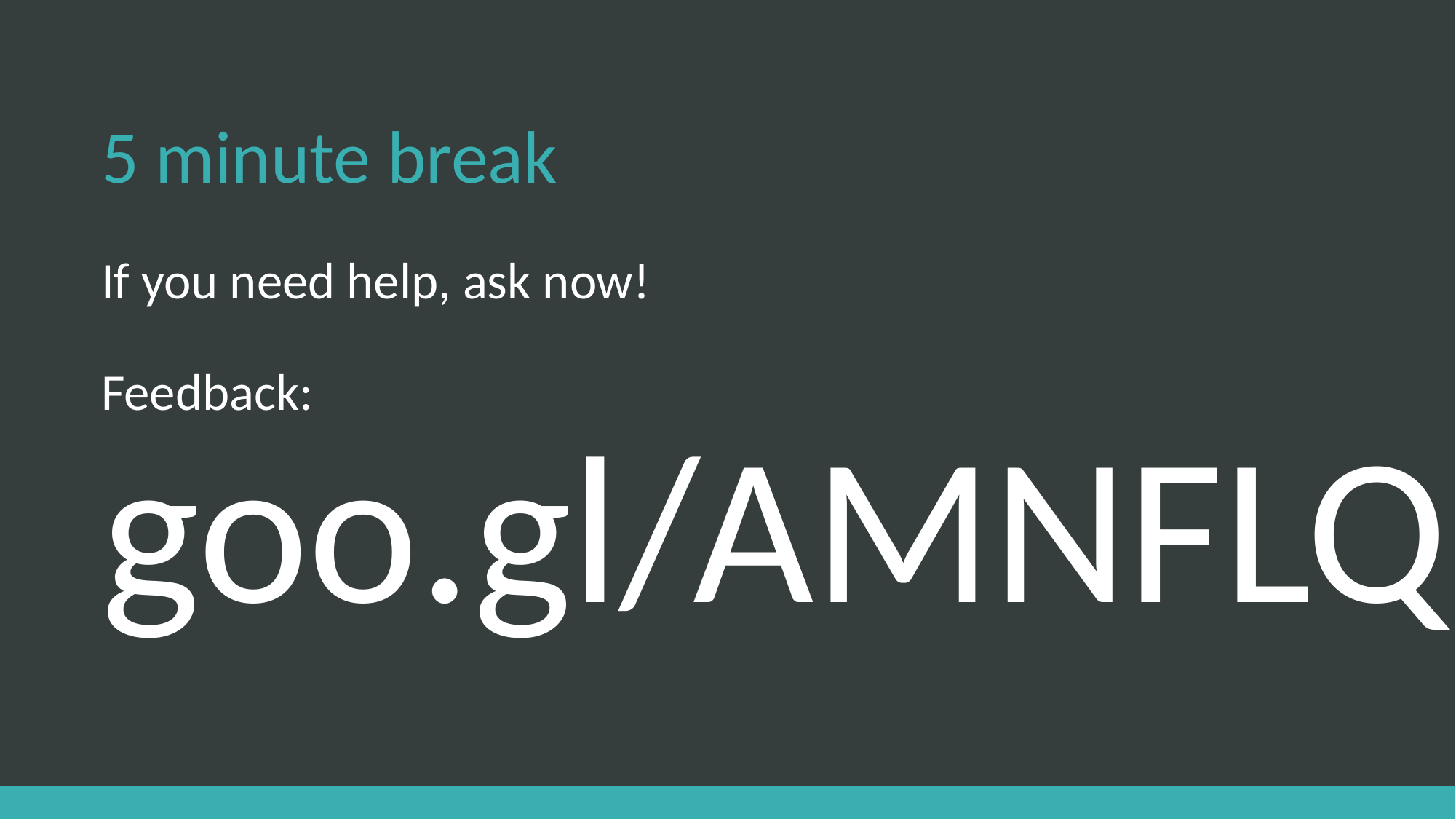

# 5 minute break If you need help, ask now! Feedback: goo.gl/AMNFLQ